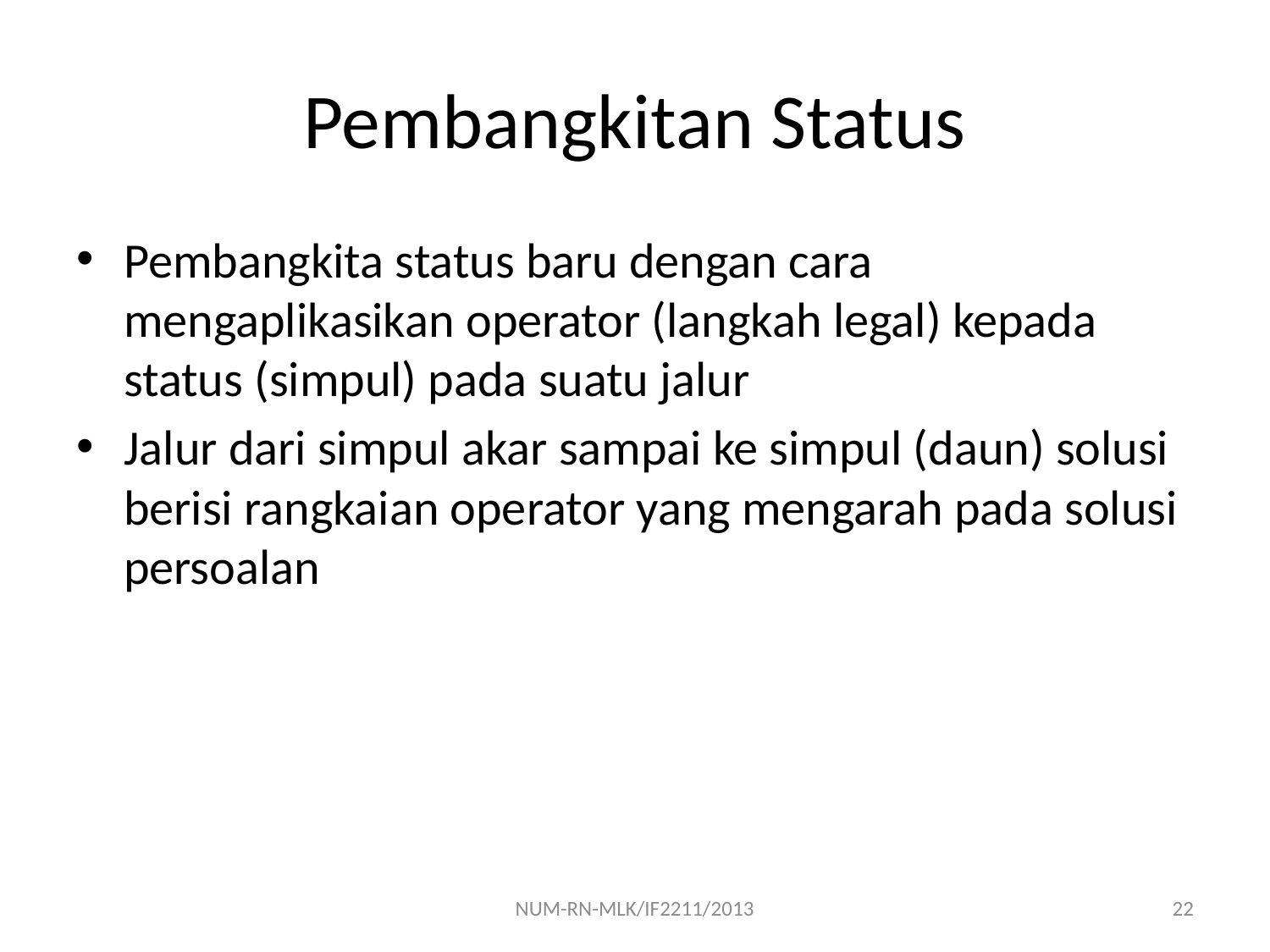

# Pembangkitan Status
Pembangkita status baru dengan cara mengaplikasikan operator (langkah legal) kepada status (simpul) pada suatu jalur
Jalur dari simpul akar sampai ke simpul (daun) solusi berisi rangkaian operator yang mengarah pada solusi persoalan
NUM-RN-MLK/IF2211/2013
22